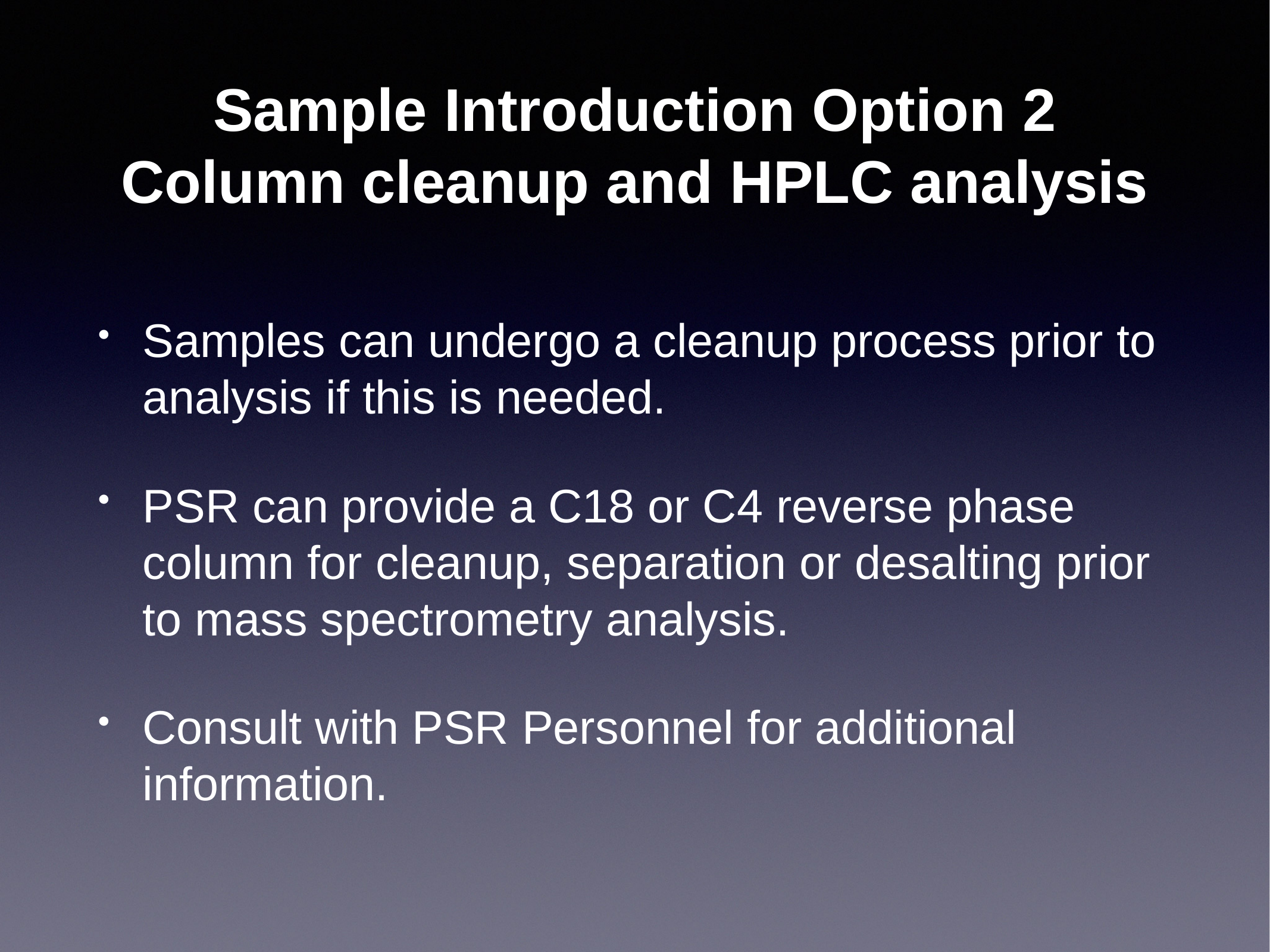

# Sample Introduction Option 2 Column cleanup and HPLC analysis
Samples can undergo a cleanup process prior to analysis if this is needed.
PSR can provide a C18 or C4 reverse phase column for cleanup, separation or desalting prior to mass spectrometry analysis.
Consult with PSR Personnel for additional information.